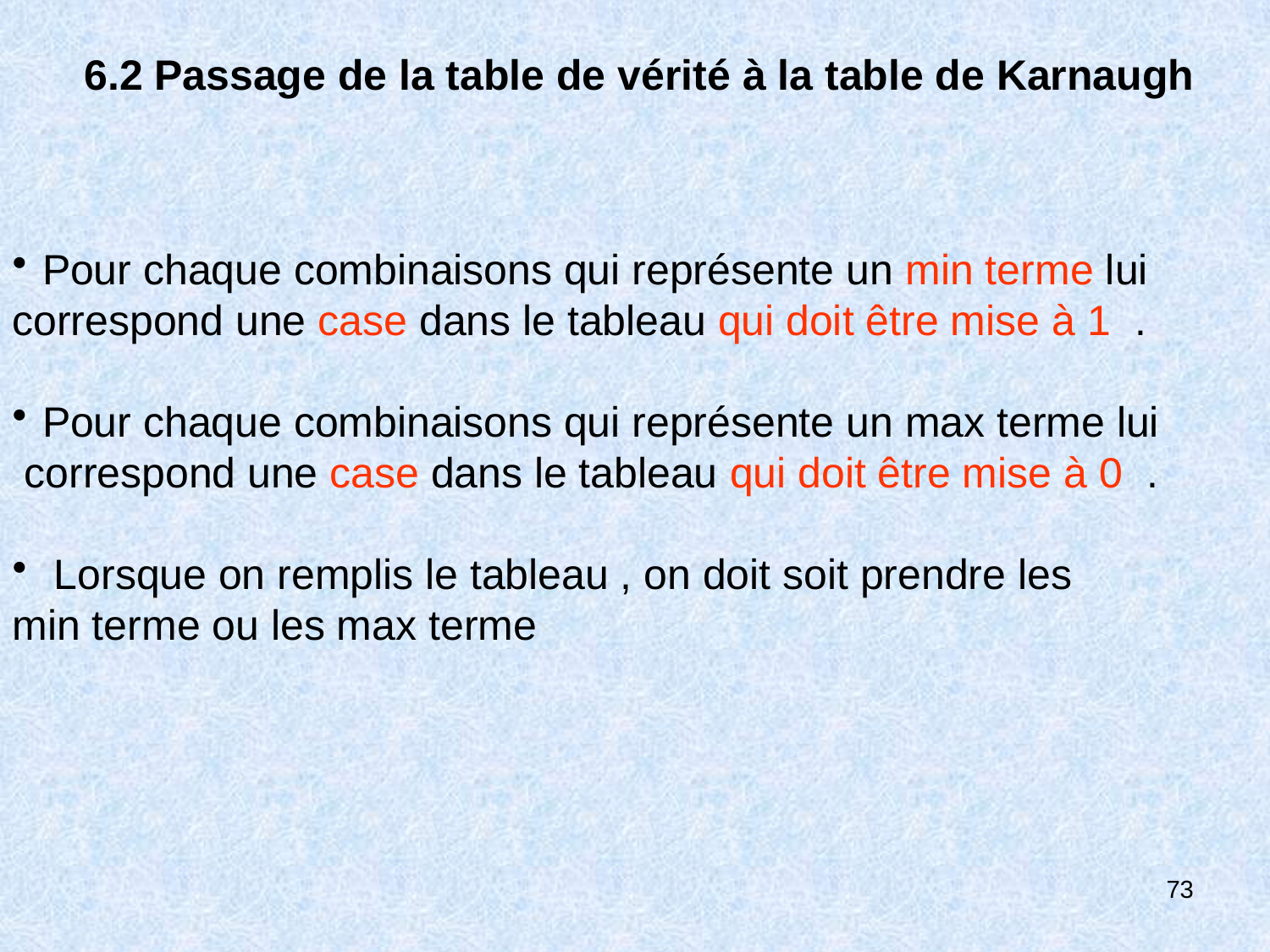

# 6.2 Passage de la table de vérité à la table de Karnaugh
Pour chaque combinaisons qui représente un min terme lui
correspond une case dans le tableau qui doit être mise à 1  .

Pour chaque combinaisons qui représente un max terme lui
 correspond une case dans le tableau qui doit être mise à 0  .

 Lorsque on remplis le tableau , on doit soit prendre les
min terme ou les max terme
73